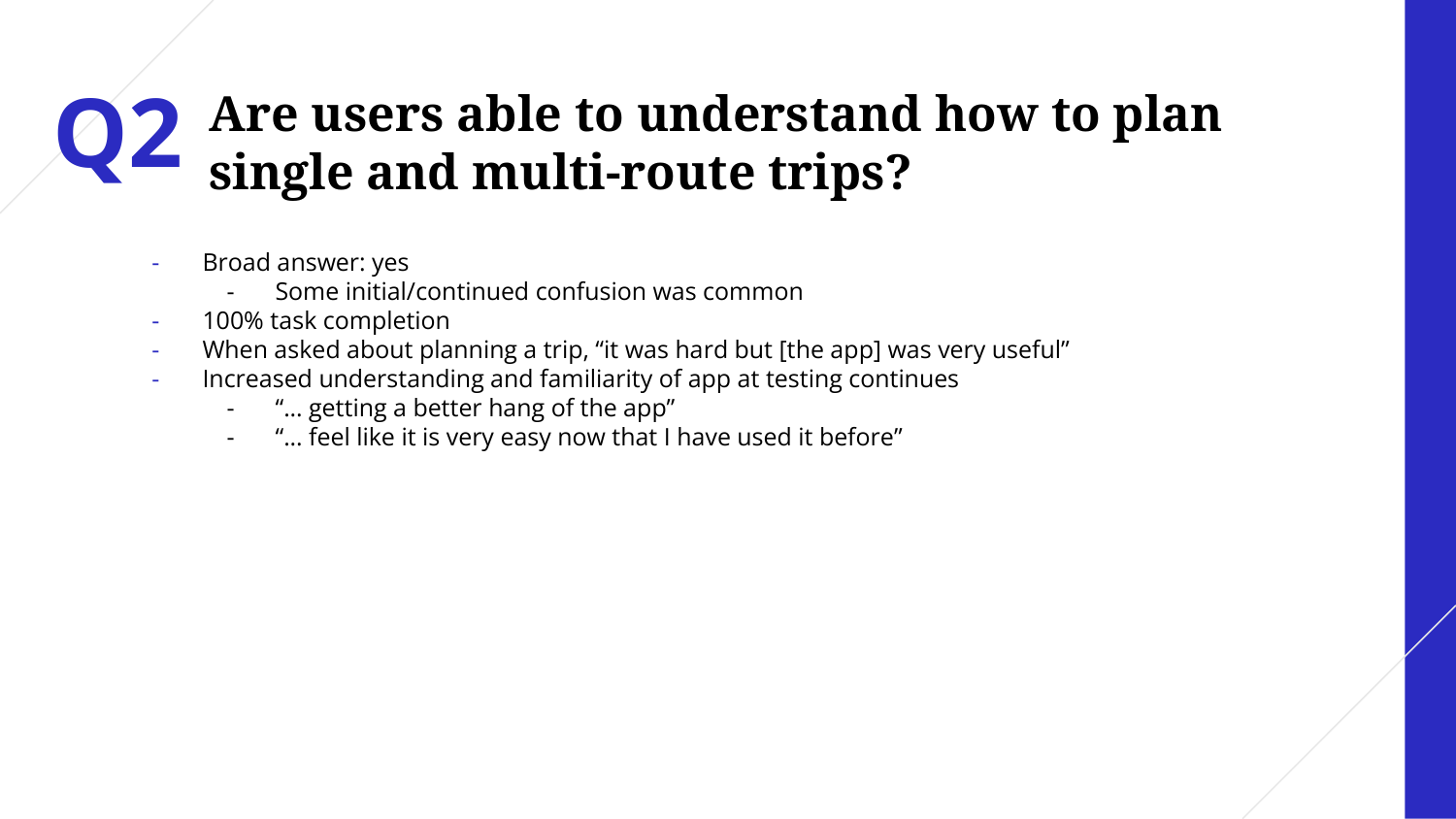

# Are users able to understand how to plan single and multi-route trips?
Q2
Broad answer: yes
Some initial/continued confusion was common
100% task completion
When asked about planning a trip, “it was hard but [the app] was very useful”
Increased understanding and familiarity of app at testing continues
“... getting a better hang of the app”
“... feel like it is very easy now that I have used it before”